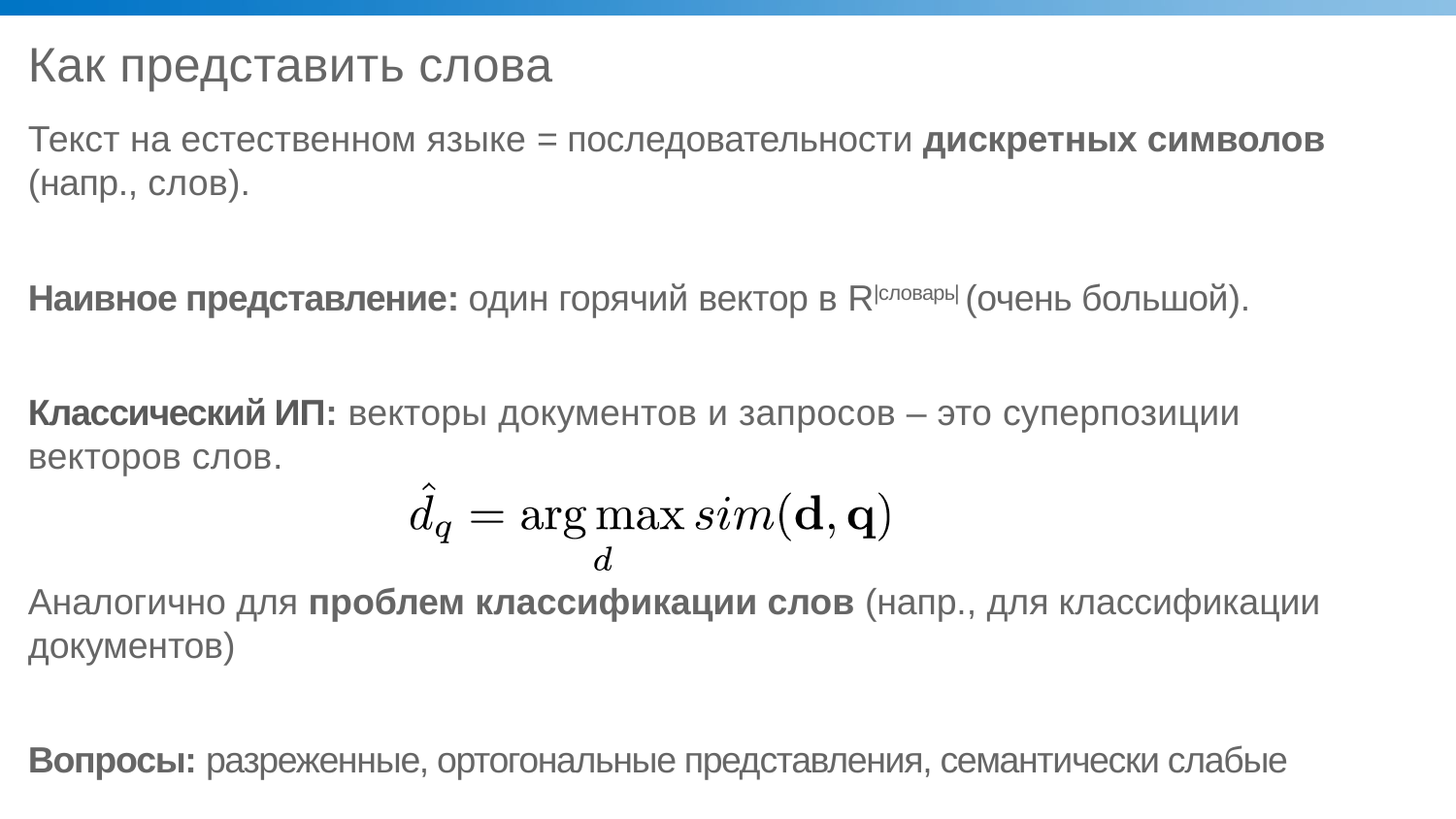

# Как представить слова
Текст на естественном языке = последовательности дискретных символов (напр., слов).

Наивное представление: один горячий вектор в R|словарь| (очень большой).

Классический ИП: векторы документов и запросов – это суперпозиции векторов слов.

Аналогично для проблем классификации слов (напр., для классификации документов)

Вопросы: разреженные, ортогональные представления, семантически слабые